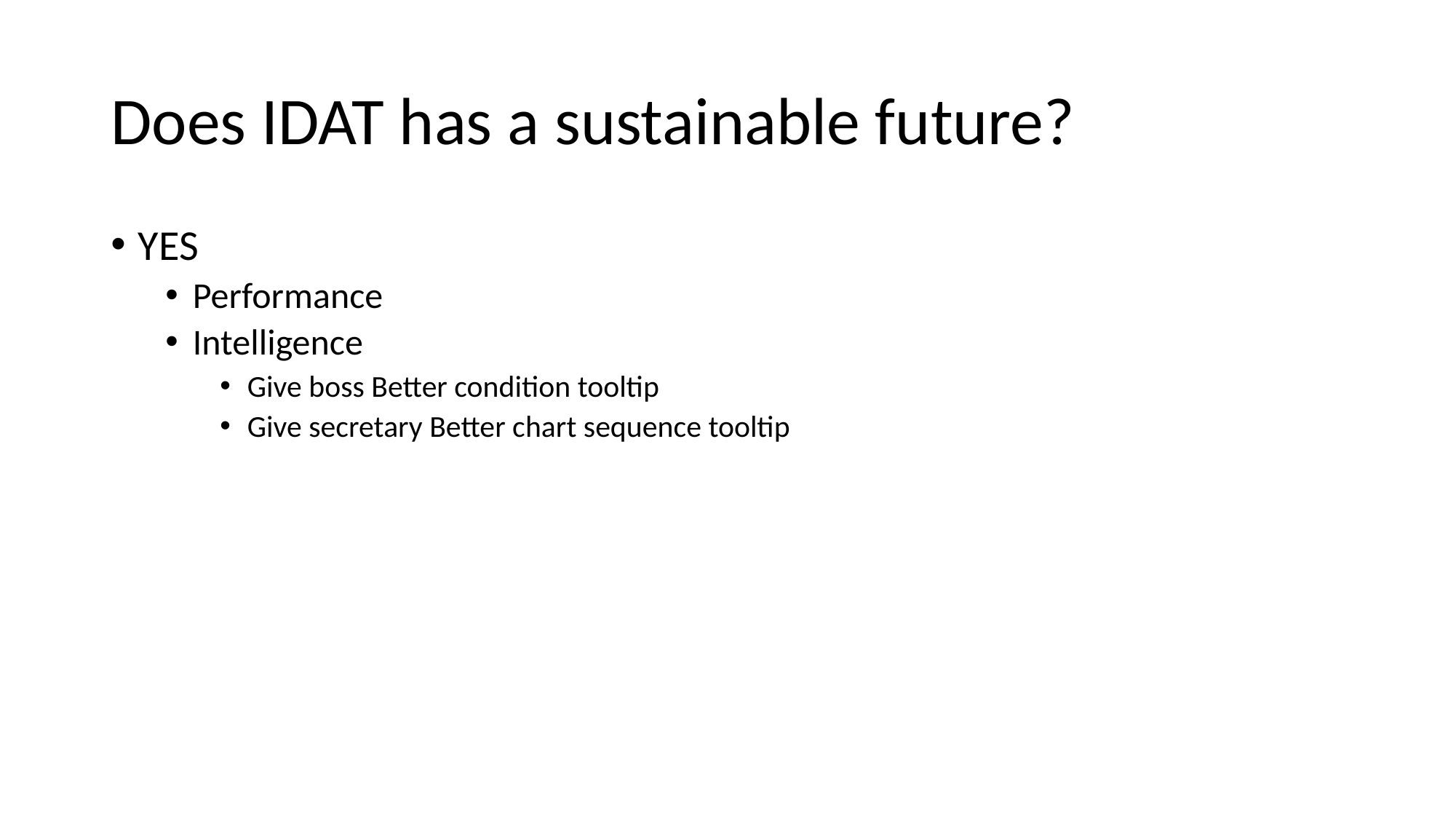

# Does IDAT has a sustainable future?
YES
Performance
Intelligence
Give boss Better condition tooltip
Give secretary Better chart sequence tooltip